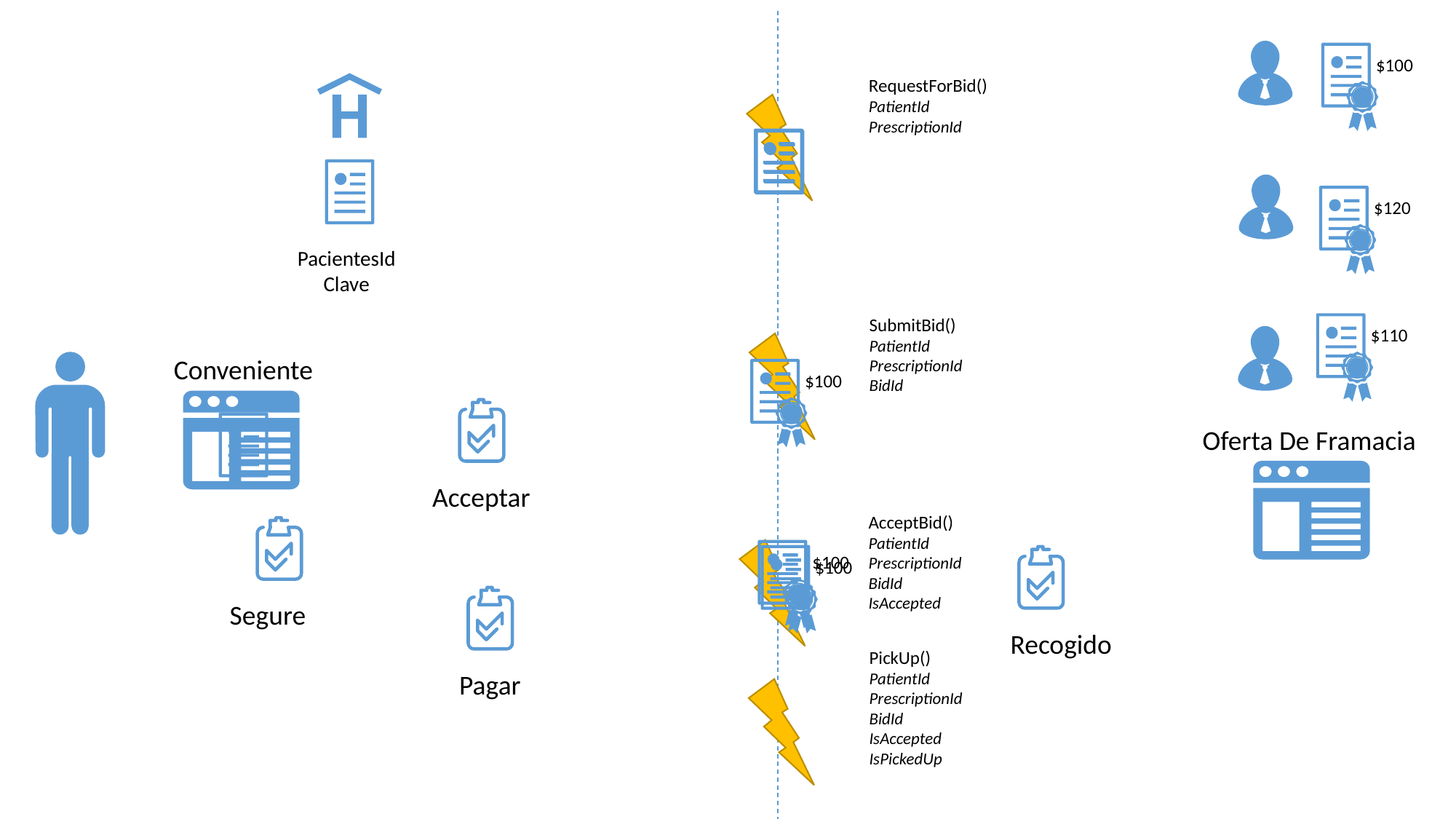

$100
RequestForBid()
PatientId
PrescriptionId

$120
PacientesId
Clave
SubmitBid()
PatientId
PrescriptionId
BidId

$110

Conveniente

$100

Acceptar

Oferta De Framacia

AcceptBid()
PatientId
PrescriptionId
BidId
IsAccepted

Segure

$100

$100

   Recogido

   Pagar
PickUp()
PatientId
PrescriptionId
BidId
IsAccepted
IsPickedUp